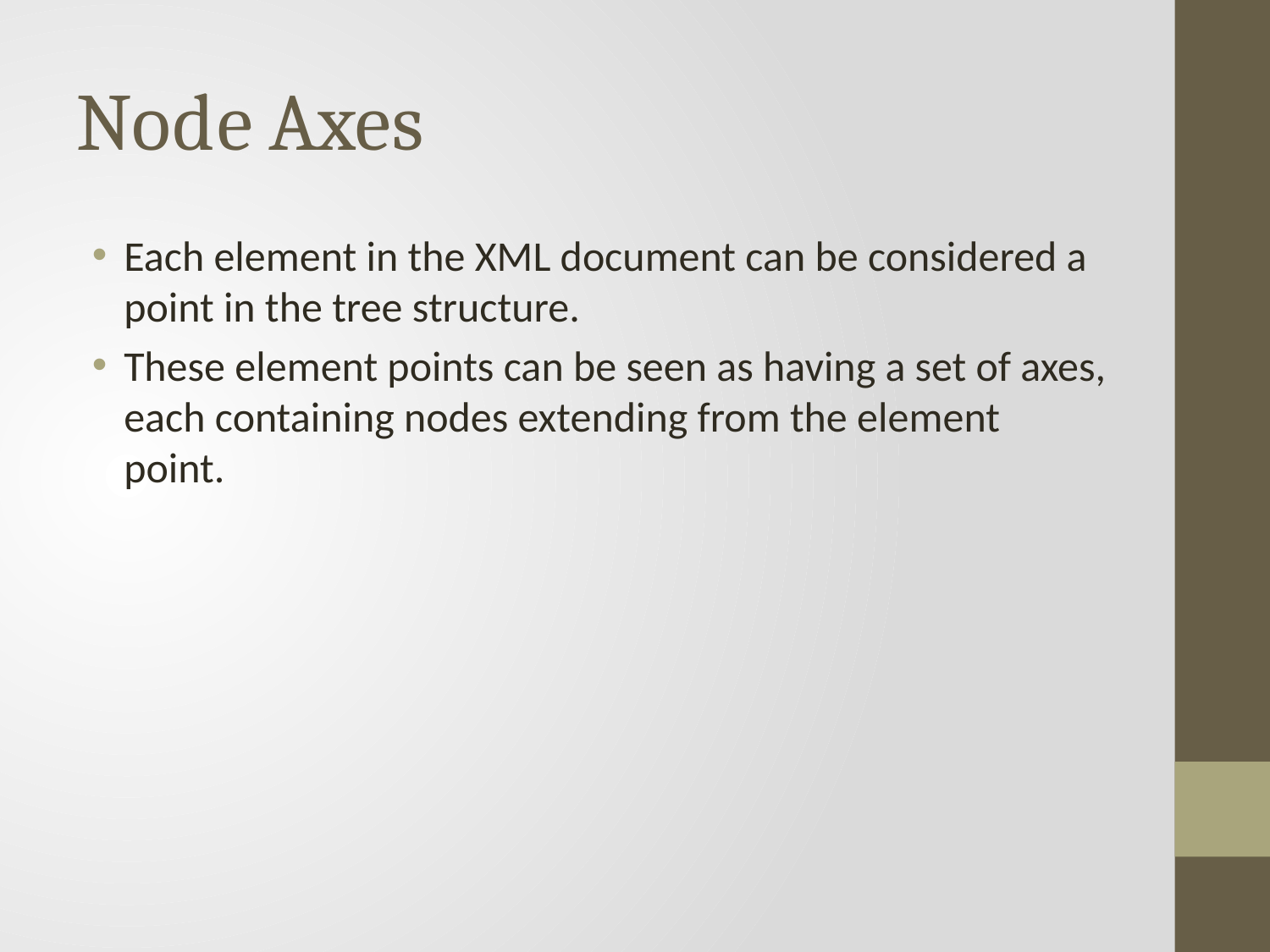

# Node Axes
Each element in the XML document can be considered a point in the tree structure.
These element points can be seen as having a set of axes, each containing nodes extending from the element point.